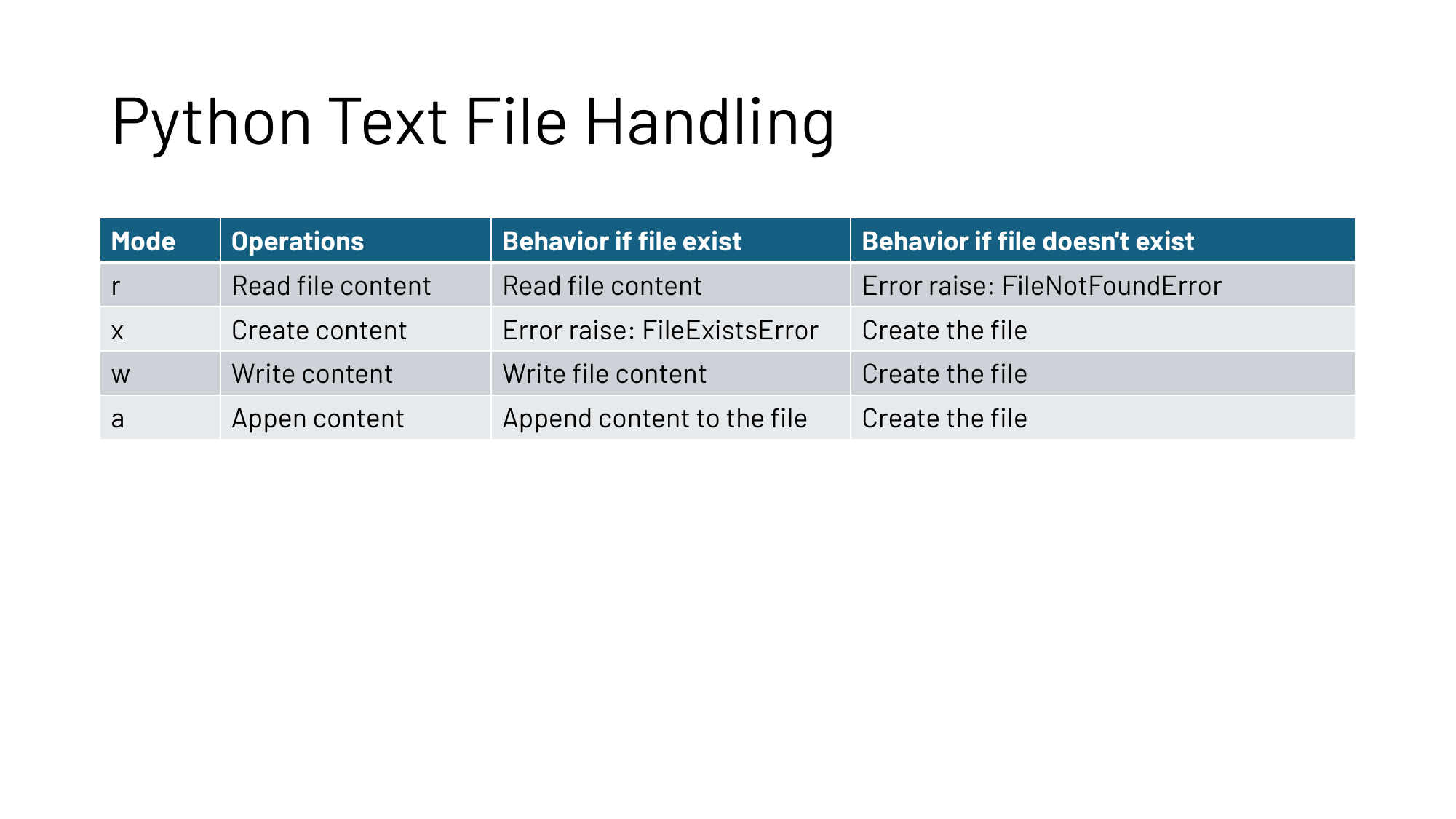

# Python Text File Handling
| Mode | Operations | Behavior if file exist | Behavior if file doesn't exist |
| --- | --- | --- | --- |
| r | Read file content | Read file content | Error raise: FileNotFoundError |
| x | Create content | Error raise: FileExistsError | Create the file |
| w | Write content | Write file content | Create the file |
| a | Appen content | Append content to the file | Create the file |